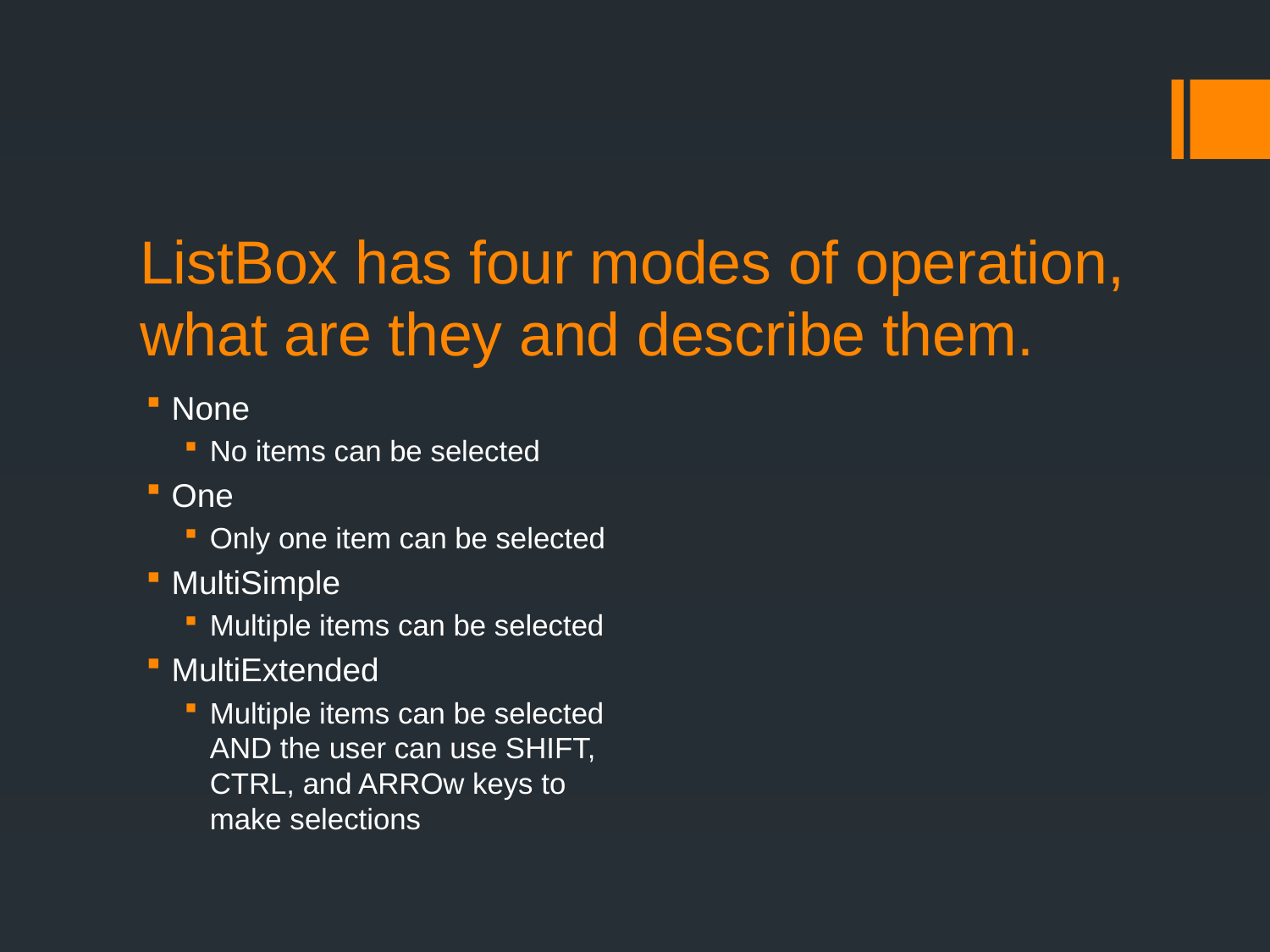

# ListBox has four modes of operation, what are they and describe them.
None
No items can be selected
One
Only one item can be selected
MultiSimple
Multiple items can be selected
MultiExtended
Multiple items can be selected AND the user can use SHIFT, CTRL, and ARROw keys to make selections